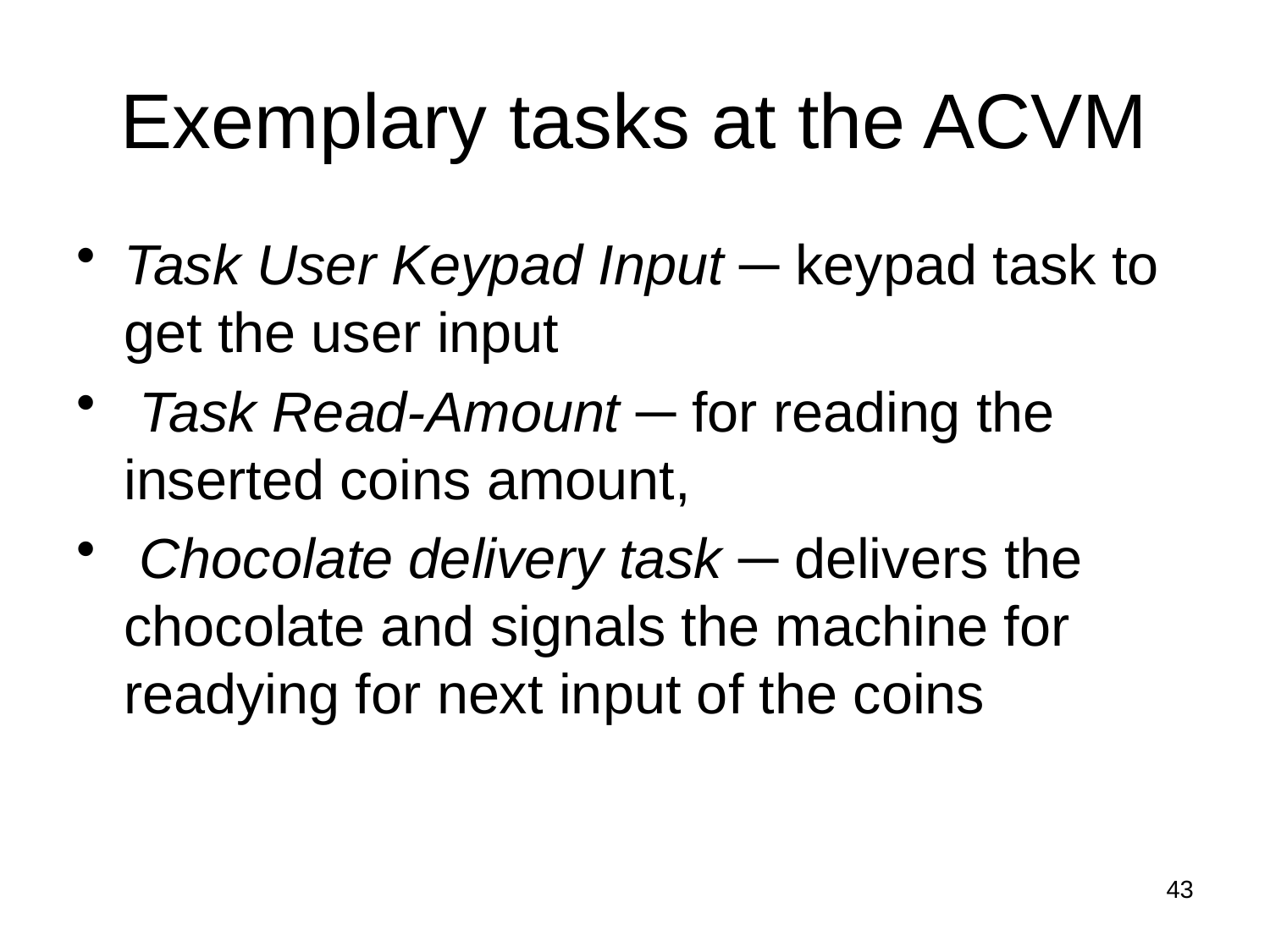

# Exemplary tasks at the ACVM
Task User Keypad Input ─ keypad task to get the user input
 Task Read-Amount ─ for reading the inserted coins amount,
 Chocolate delivery task ─ delivers the chocolate and signals the machine for readying for next input of the coins
43